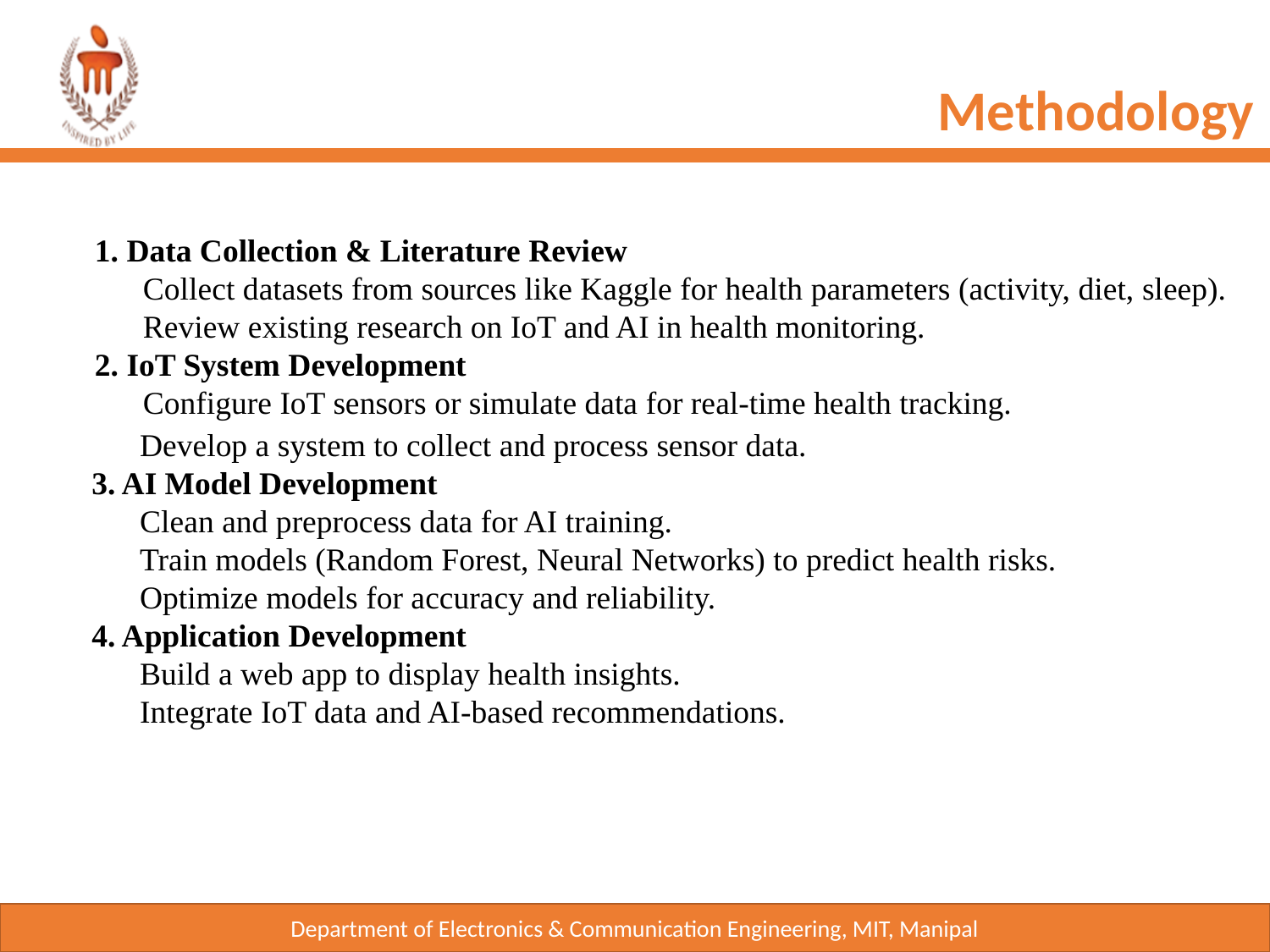

Methodology
1. Data Collection & Literature Review
      Collect datasets from sources like Kaggle for health parameters (activity, diet, sleep).
      Review existing research on IoT and AI in health monitoring.
2. IoT System Development
      Configure IoT sensors or simulate data for real-time health tracking.

      Develop a system to collect and process sensor data.
3. AI Model Development
      Clean and preprocess data for AI training.
      Train models (Random Forest, Neural Networks) to predict health risks.
      Optimize models for accuracy and reliability.
4. Application Development
      Build a web app to display health insights.
      Integrate IoT data and AI-based recommendations.